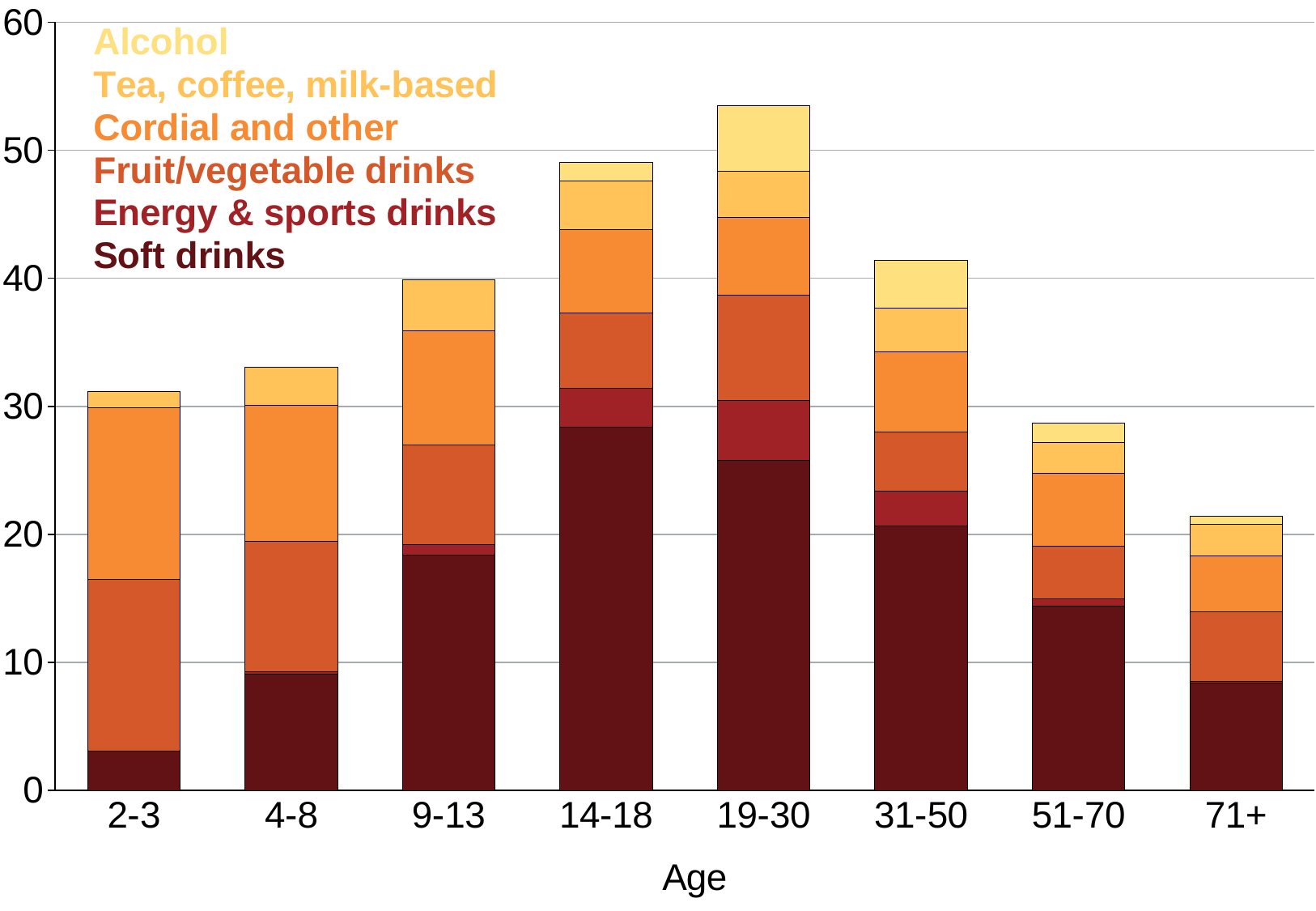

### Chart

| Category |  Soft drinks,  flavoured mineral waters  | Energy and sports drinks |  Fruit and vegetable juices, and drinks                              | Cordial + other | Tea, coffee, milk, flavoured milk | Alcoholic beverages                                                  |
|---|---|---|---|---|---|---|
| 2-3 | 3.1 | 0.0 | 13.4 | 13.4 | 1.3 | 0.0 |
| 4-8 | 9.1 | 0.2 | 10.2 | 10.6 | 3.0 | 0.0 |
| 9-13 | 18.4 | 0.8 | 7.8 | 8.9 | 4.0 | 0.0 |
| 14-18 | 28.4 | 3.0 | 5.9 | 6.5 | 3.8000000000000003 | 1.5 |
| 19-30 | 25.8 | 4.7 | 8.2 | 6.1 | 3.5999999999999996 | 5.1 |
| 31-50 | 20.7 | 2.7 | 4.6 | 6.3 | 3.4 | 3.7 |
| 51-70 | 14.4 | 0.6 | 4.1 | 5.699999999999999 | 2.4 | 1.5 |
| 71+ | 8.4 | 0.1 | 5.5 | 4.3 | 2.5 | 0.6 |